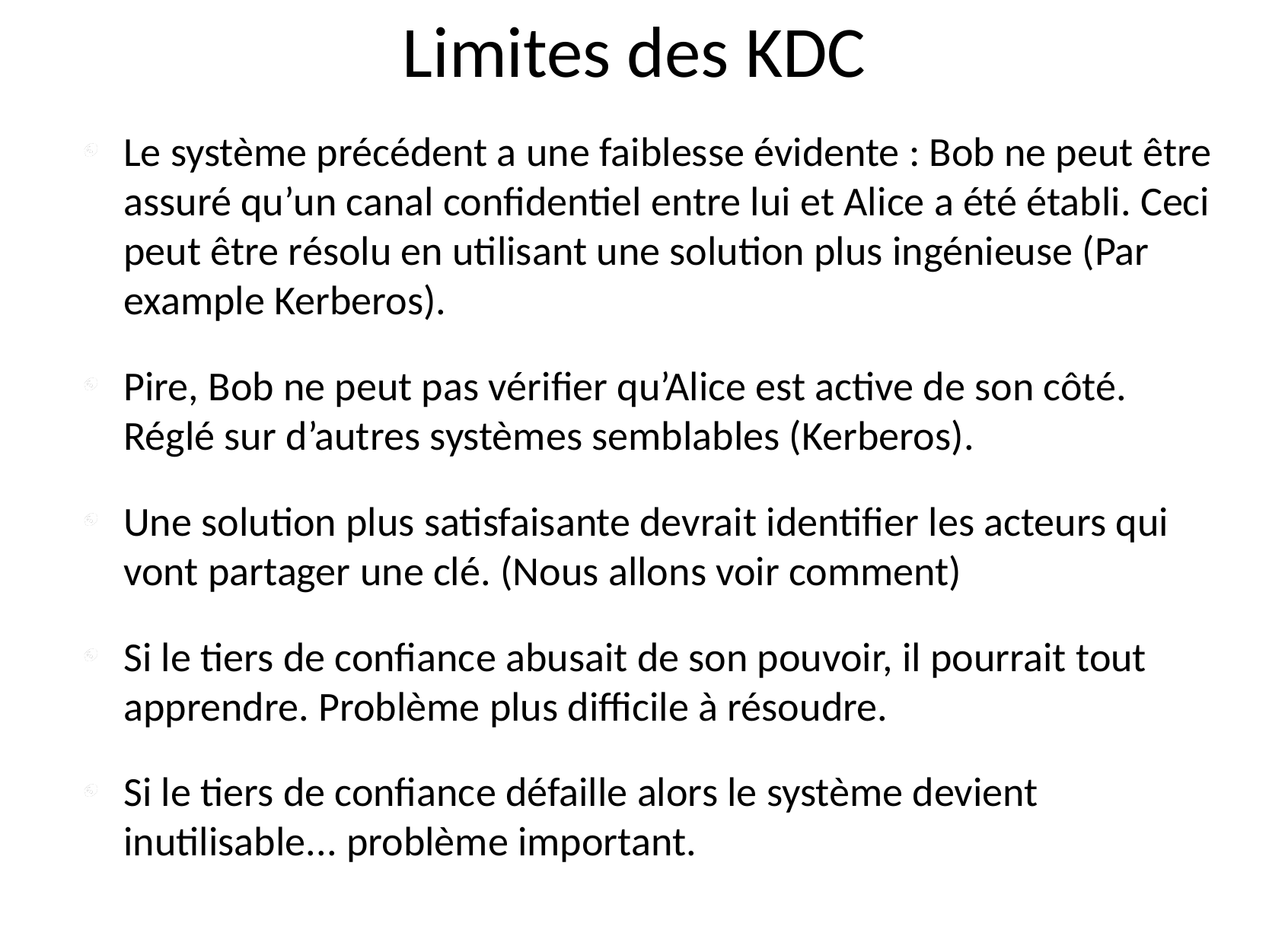

# Limites des KDC
Le système précédent a une faiblesse évidente : Bob ne peut être assuré qu’un canal confidentiel entre lui et Alice a été établi. Ceci peut être résolu en utilisant une solution plus ingénieuse (Par example Kerberos).
Pire, Bob ne peut pas vérifier qu’Alice est active de son côté. Réglé sur d’autres systèmes semblables (Kerberos).
Une solution plus satisfaisante devrait identifier les acteurs qui vont partager une clé. (Nous allons voir comment)
Si le tiers de confiance abusait de son pouvoir, il pourrait tout apprendre. Problème plus difficile à résoudre.
Si le tiers de confiance défaille alors le système devient inutilisable... problème important.